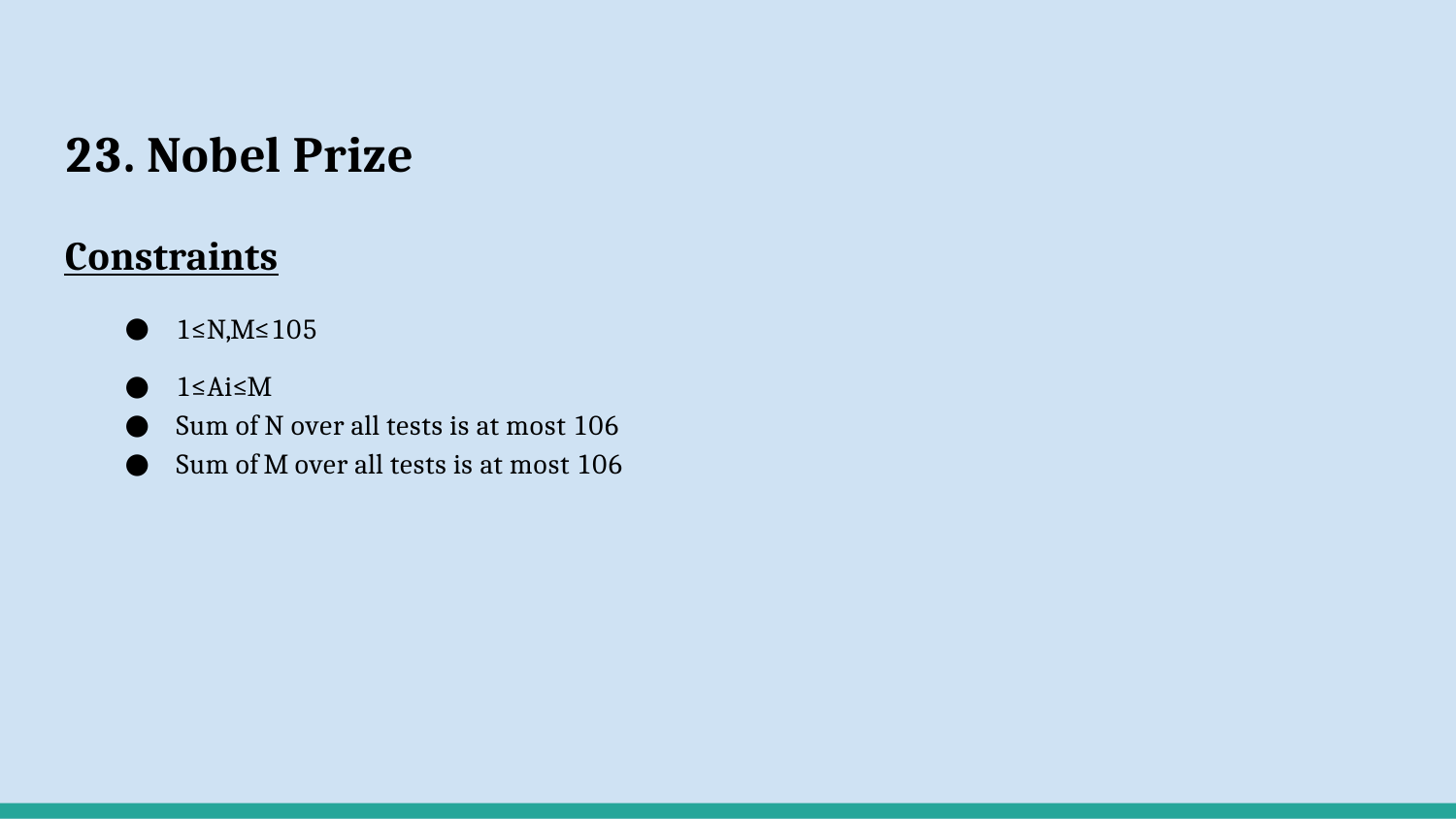

# 23. Nobel Prize

Constraints
1≤N,M≤105
1≤Ai≤M
Sum of N over all tests is at most 106
Sum of M over all tests is at most 106